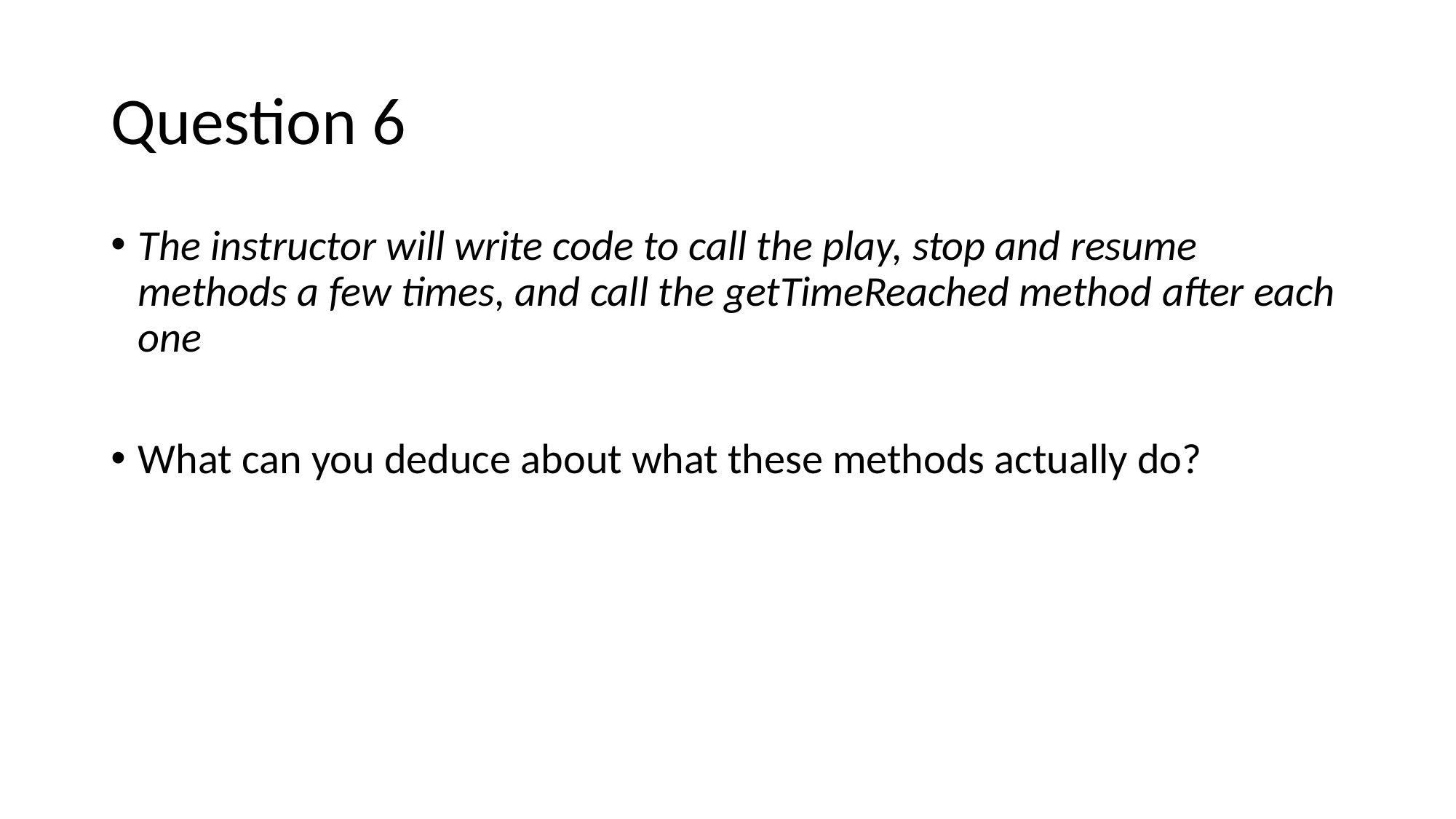

# Question 6
The instructor will write code to call the play, stop and resume methods a few times, and call the getTimeReached method after each one

What can you deduce about what these methods actually do?